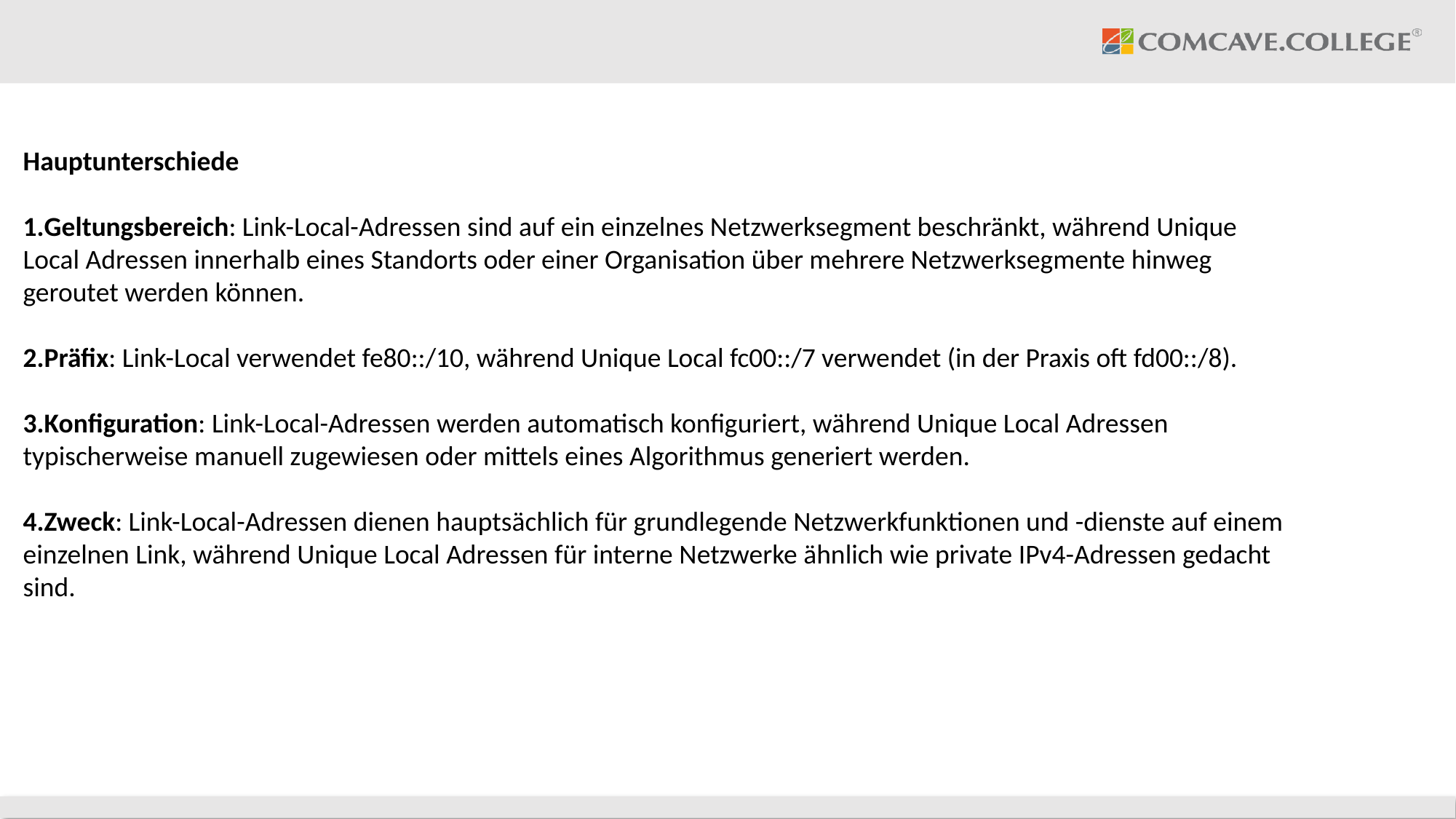

Hauptunterschiede

Geltungsbereich: Link-Local-Adressen sind auf ein einzelnes Netzwerksegment beschränkt, während Unique Local Adressen innerhalb eines Standorts oder einer Organisation über mehrere Netzwerksegmente hinweg geroutet werden können.

Präfix: Link-Local verwendet fe80::/10, während Unique Local fc00::/7 verwendet (in der Praxis oft fd00::/8).

Konfiguration: Link-Local-Adressen werden automatisch konfiguriert, während Unique Local Adressen typischerweise manuell zugewiesen oder mittels eines Algorithmus generiert werden.

Zweck: Link-Local-Adressen dienen hauptsächlich für grundlegende Netzwerkfunktionen und -dienste auf einem einzelnen Link, während Unique Local Adressen für interne Netzwerke ähnlich wie private IPv4-Adressen gedacht sind.